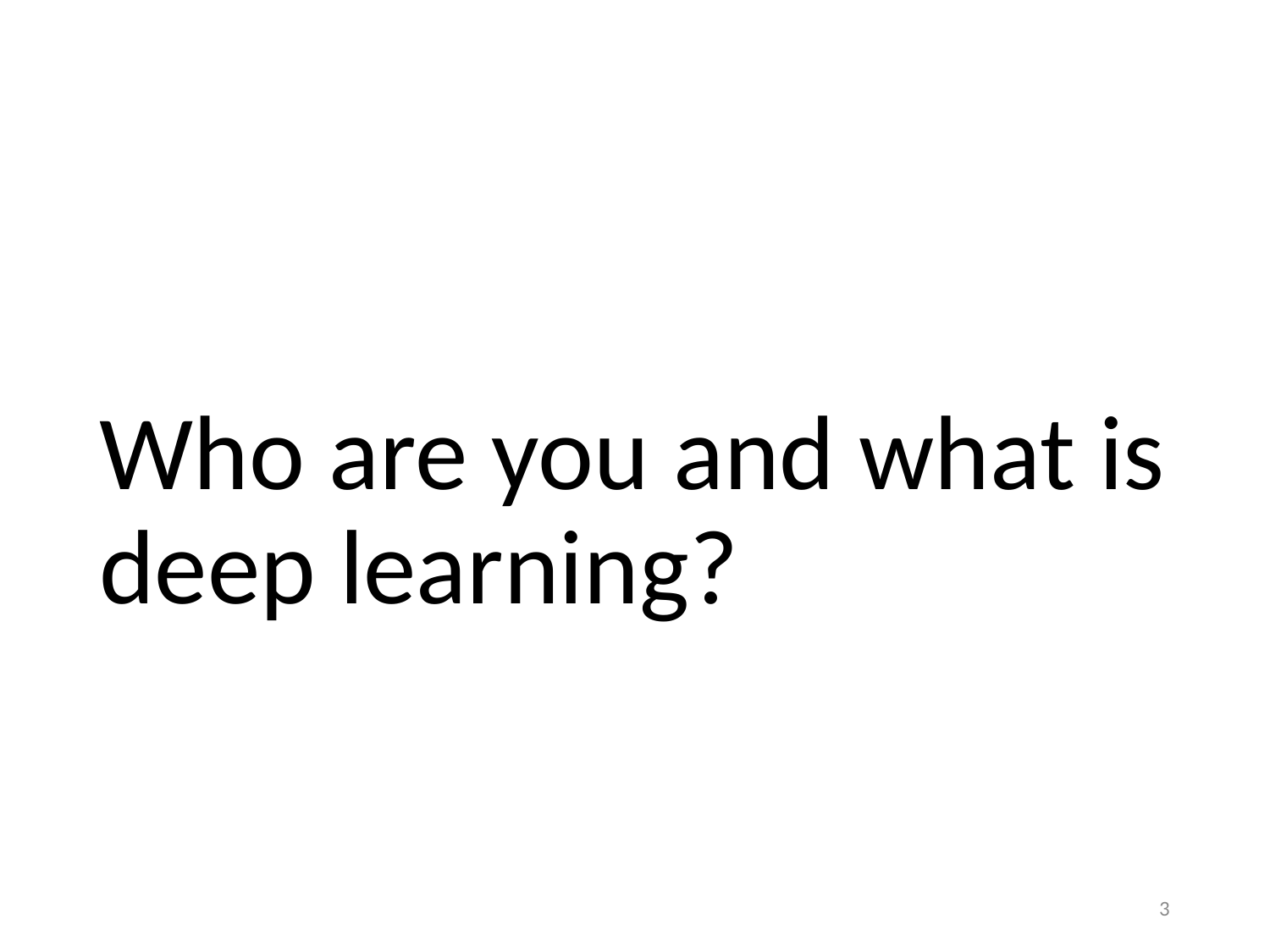

# Who are you and what is deep learning?

3